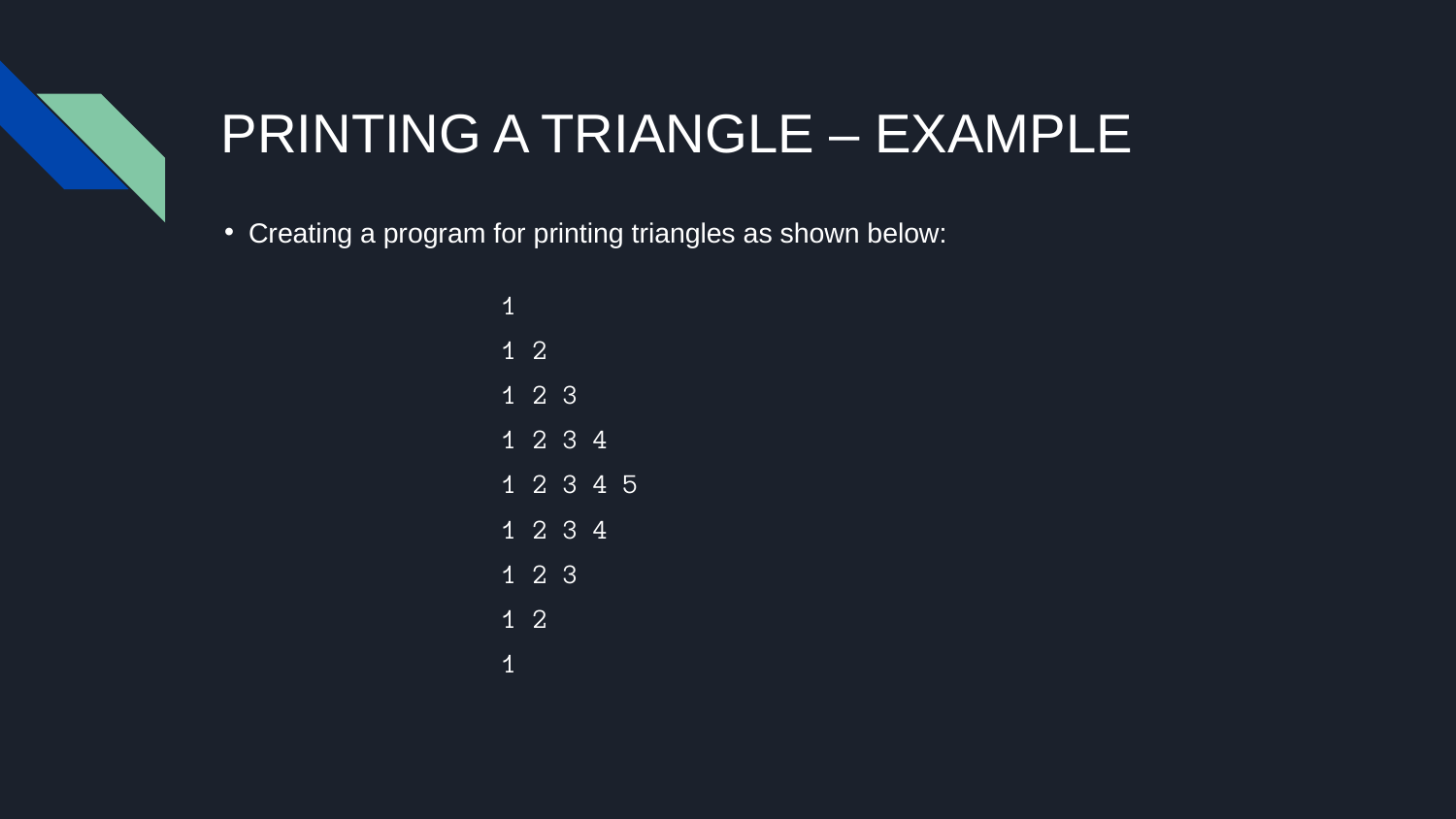

# PRINTING A TRIANGLE – EXAMPLE
Creating a program for printing triangles as shown below:
		1
		1 2
		1 2 3
		1 2 3 4
   	1 2 3 4 5
		1 2 3 4
		1 2 3
		1 2
		1